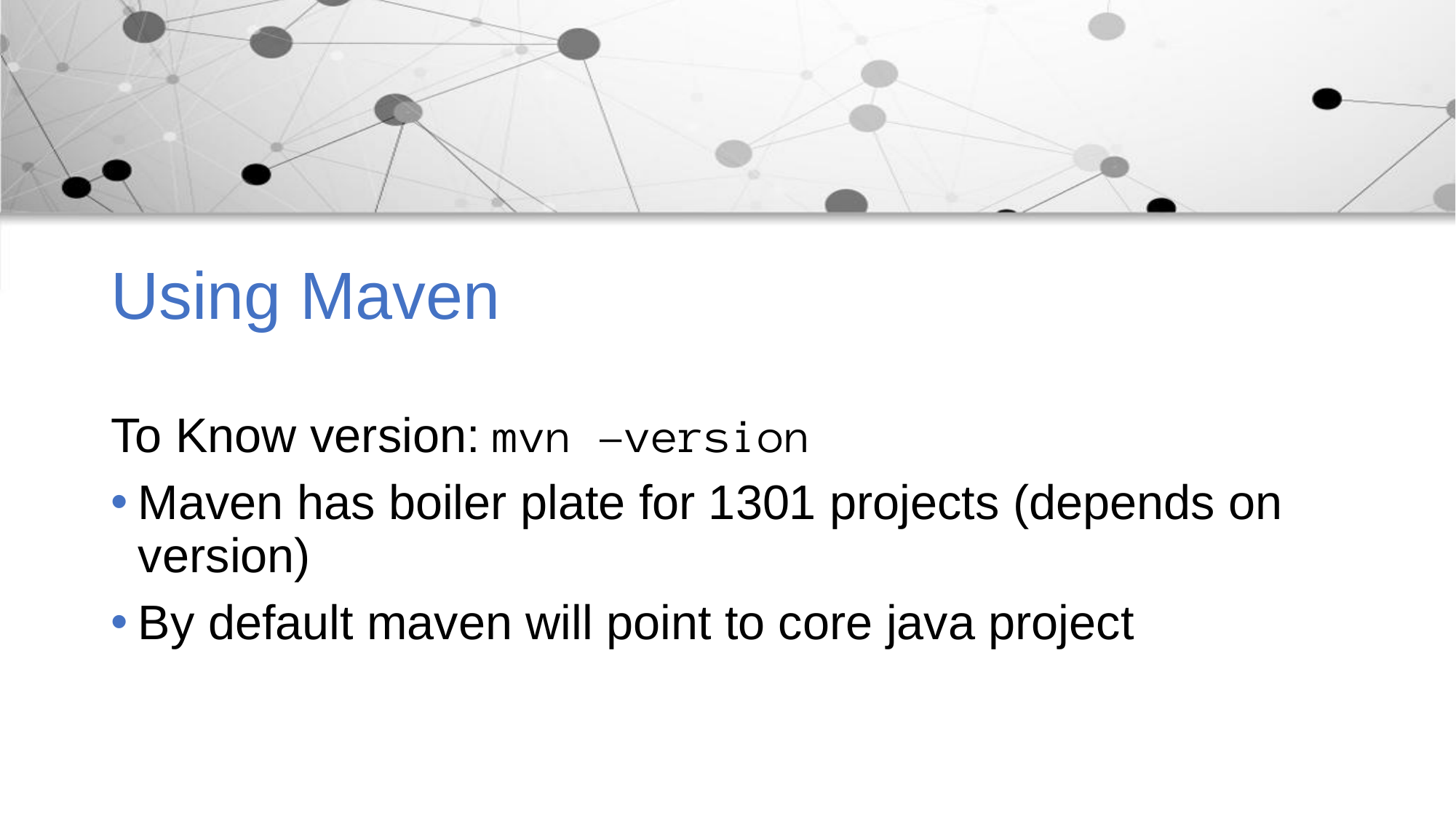

# Using Maven
To Know version: mvn –version
Maven has boiler plate for 1301 projects (depends on version)
By default maven will point to core java project